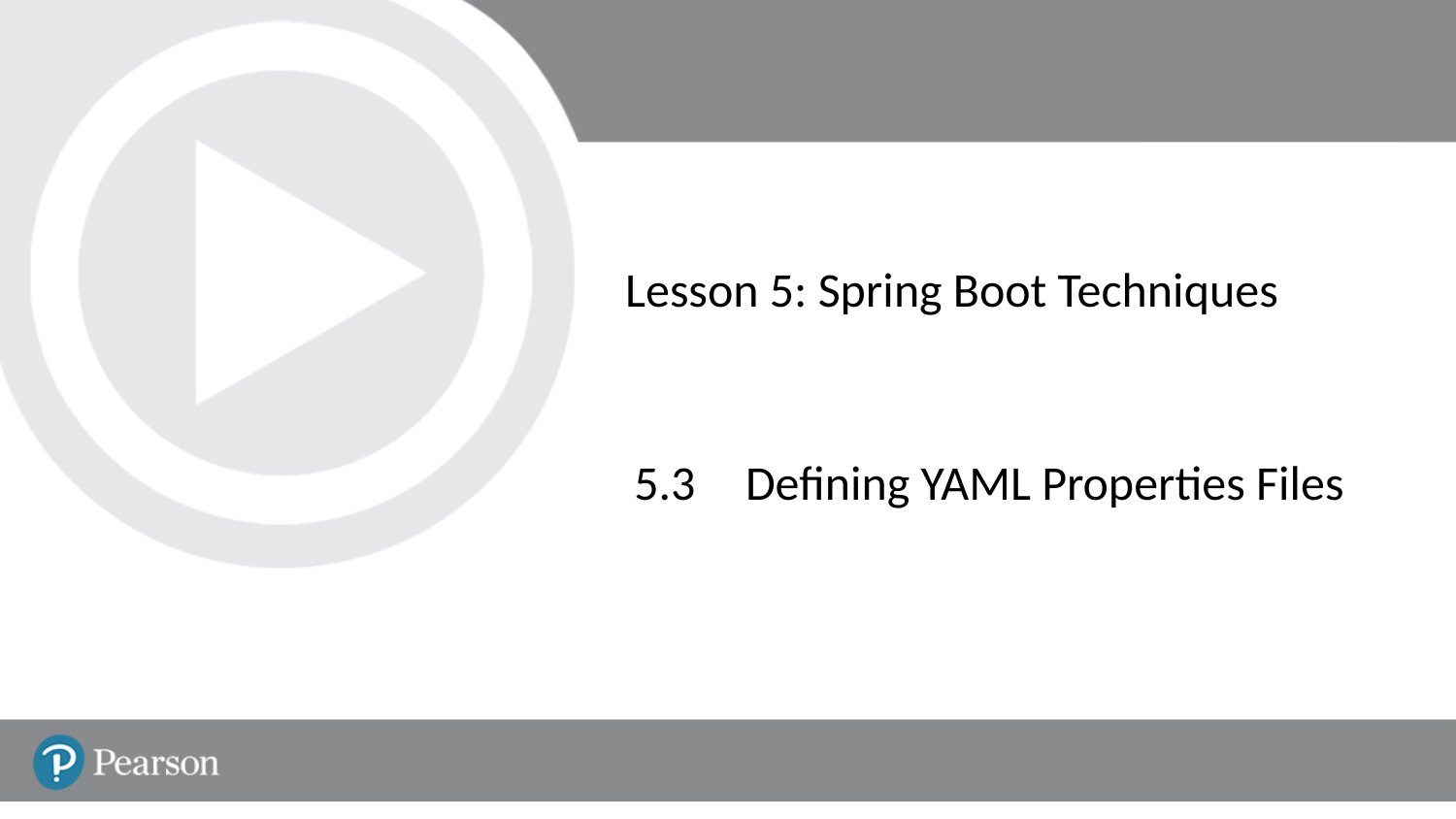

# Lesson 5: Spring Boot Techniques
5.3	 Defining YAML Properties Files